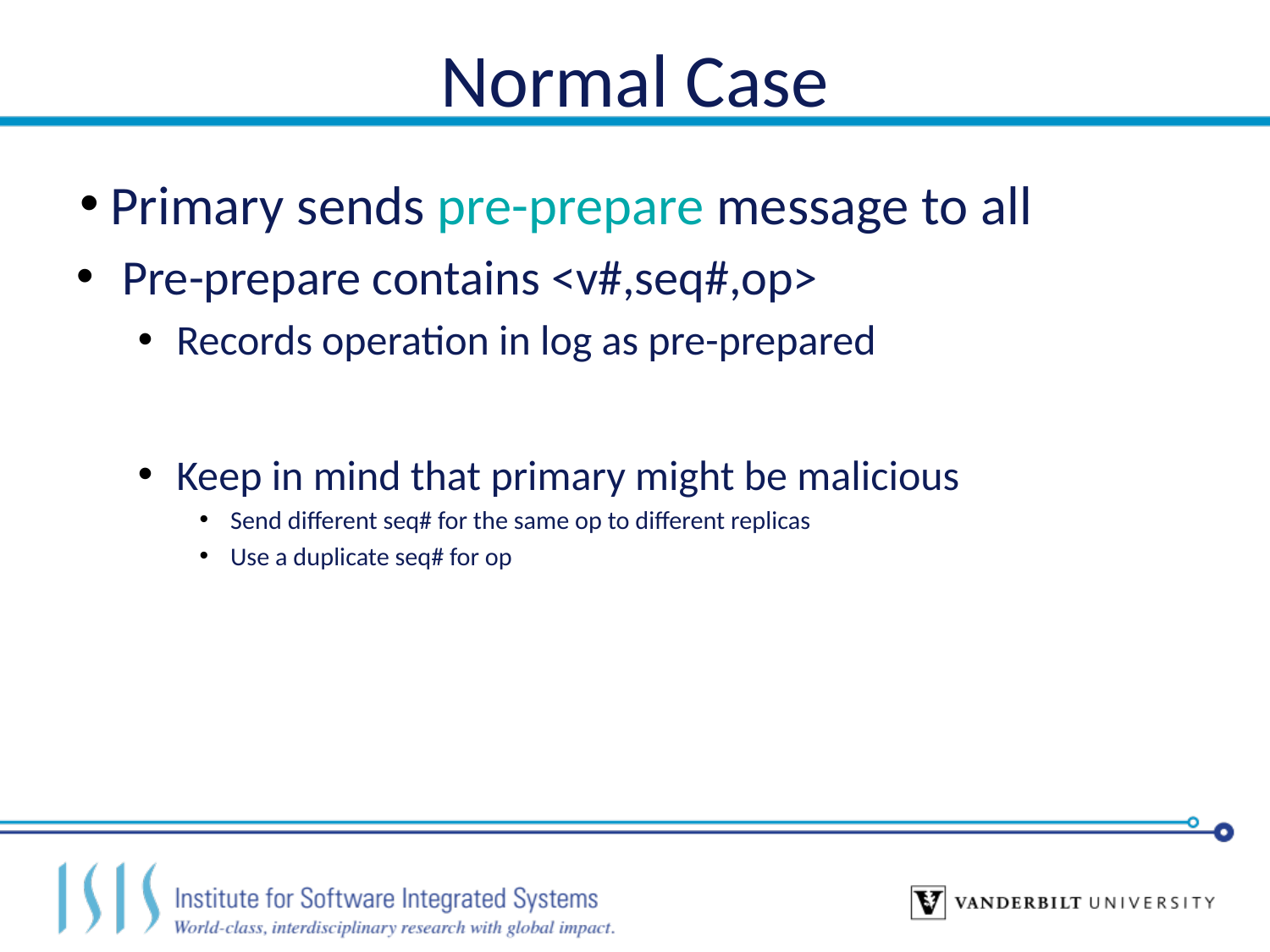

# Normal Case
Primary sends pre-prepare message to all
Pre-prepare contains <v#,seq#,op>
Records operation in log as pre-prepared

Keep in mind that primary might be malicious
Send different seq# for the same op to different replicas
Use a duplicate seq# for op